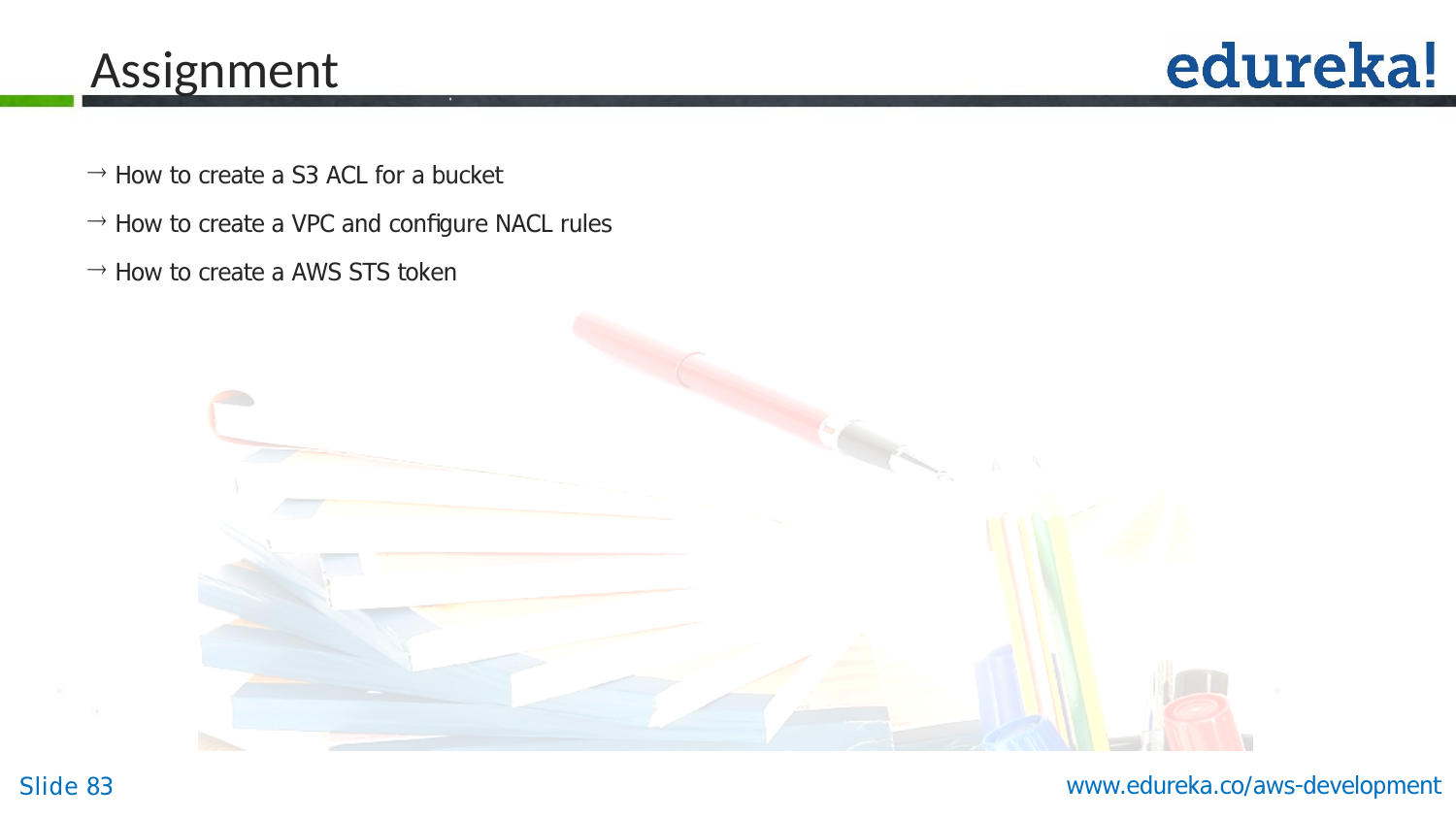

# Assignment
 How to create a S3 ACL for a bucket
 How to create a VPC and configure NACL rules
 How to create a AWS STS token